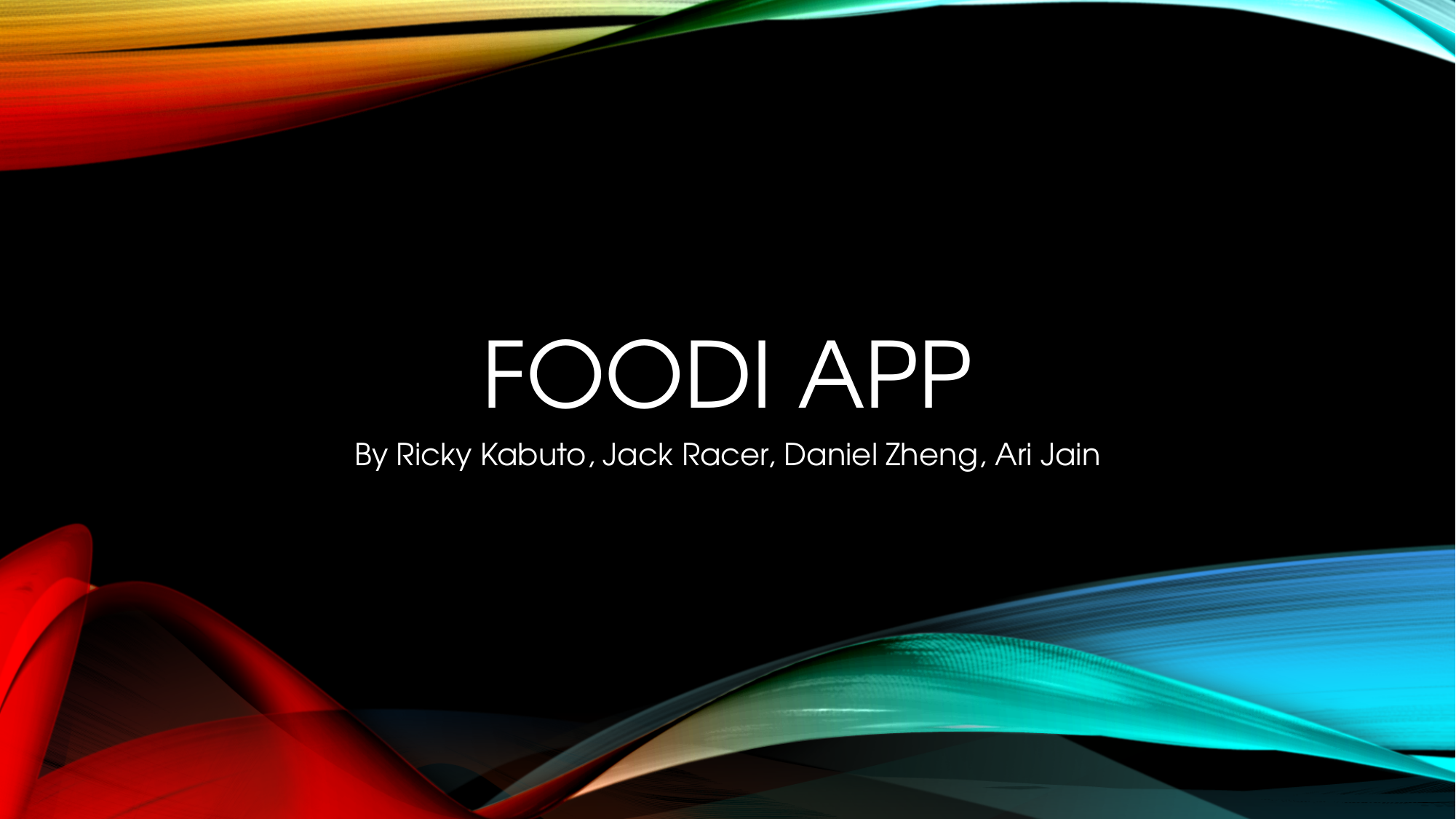

# FOODI APP
By Ricky Kabuto, Jack Racer, Daniel Zheng, Ari Jain